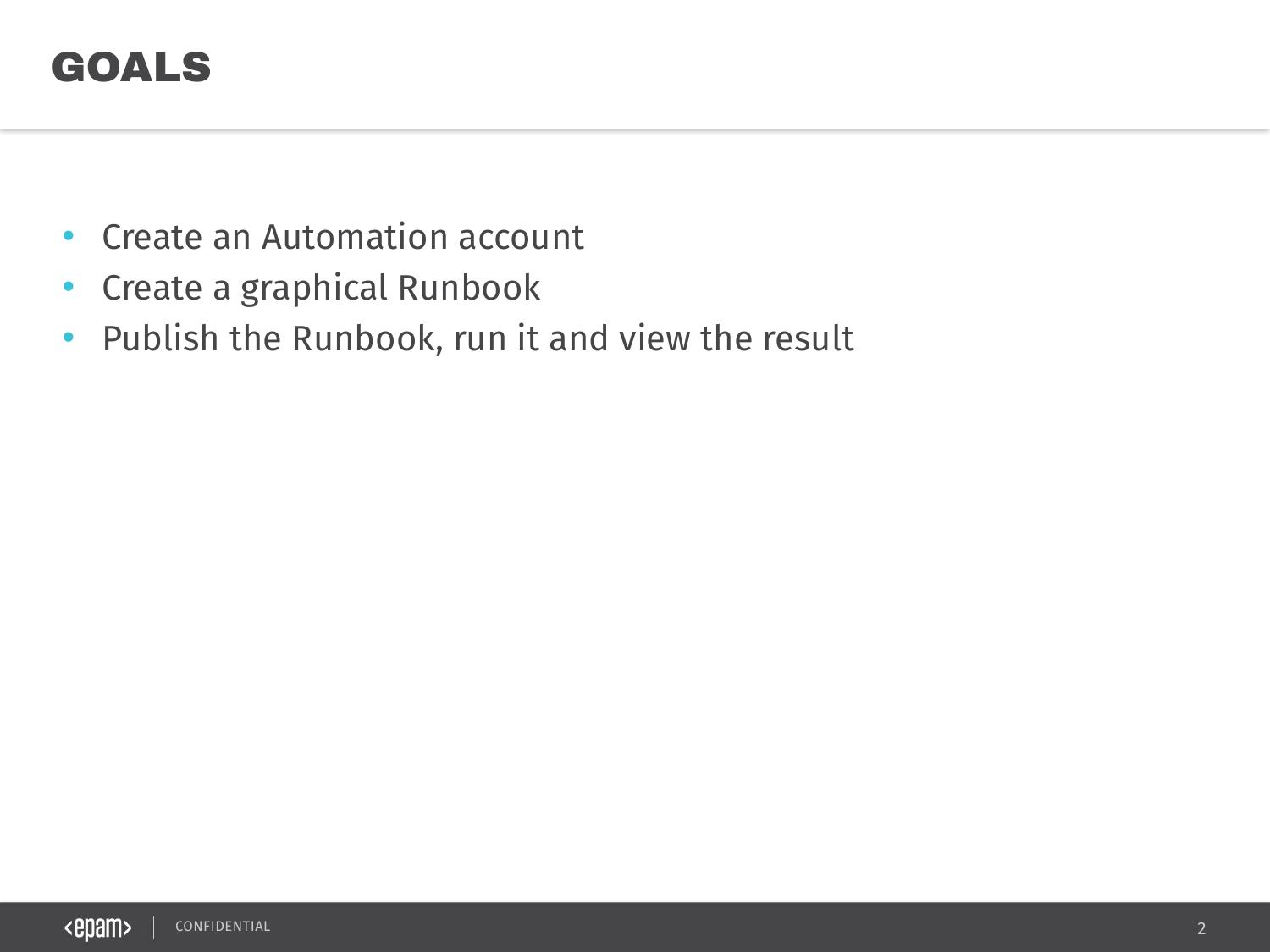

GOALS
Create an Automation account
Create a graphical Runbook
Publish the Runbook, run it and view the result